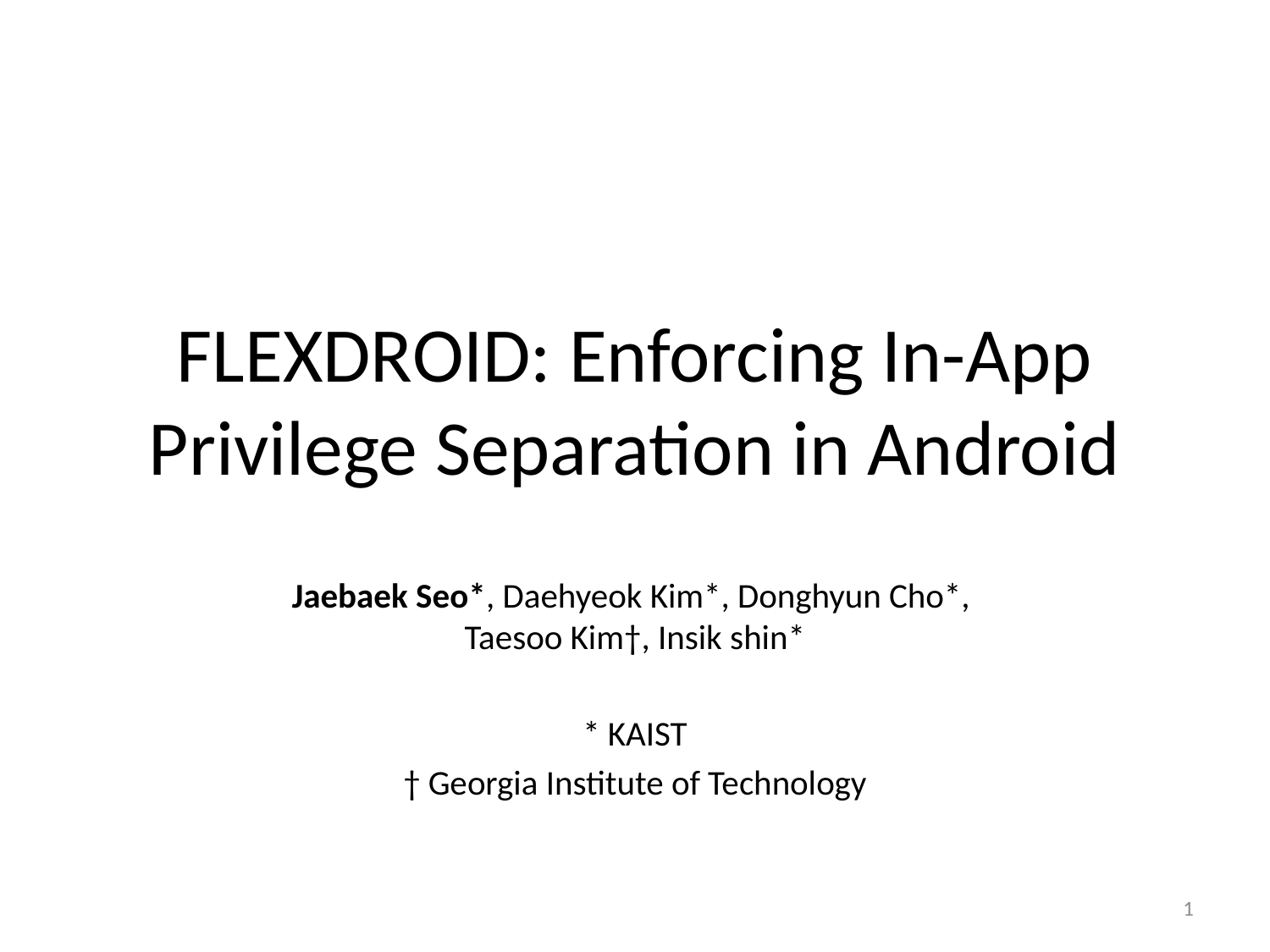

# FLEXDROID: Enforcing In-App Privilege Separation in Android
Jaebaek Seo*, Daehyeok Kim*, Donghyun Cho*,
Taesoo Kim†, Insik shin*

* KAIST
† Georgia Institute of Technology
1